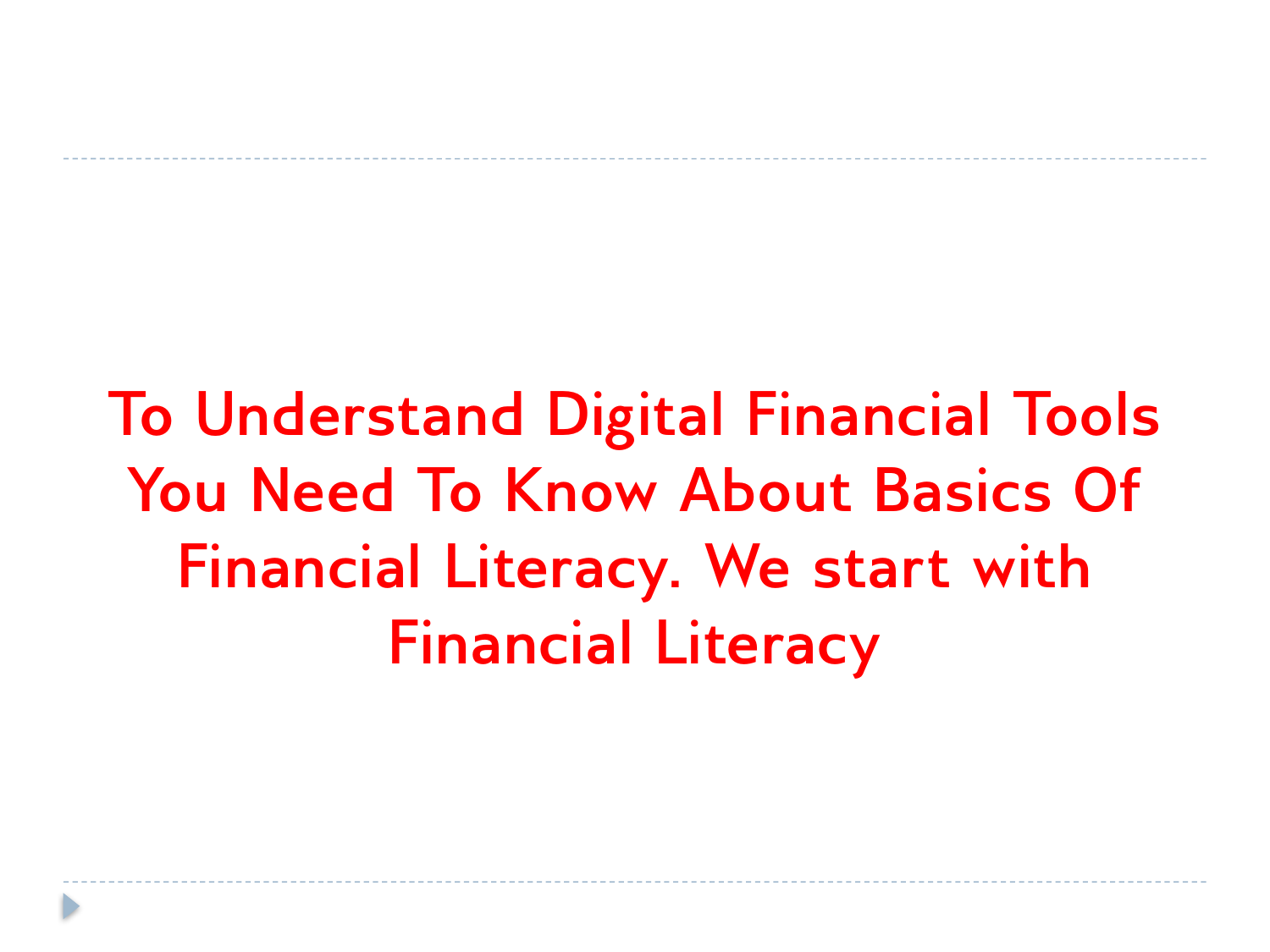

#

To Understand Digital Financial Tools You Need To Know About Basics Of Financial Literacy. We start with Financial Literacy